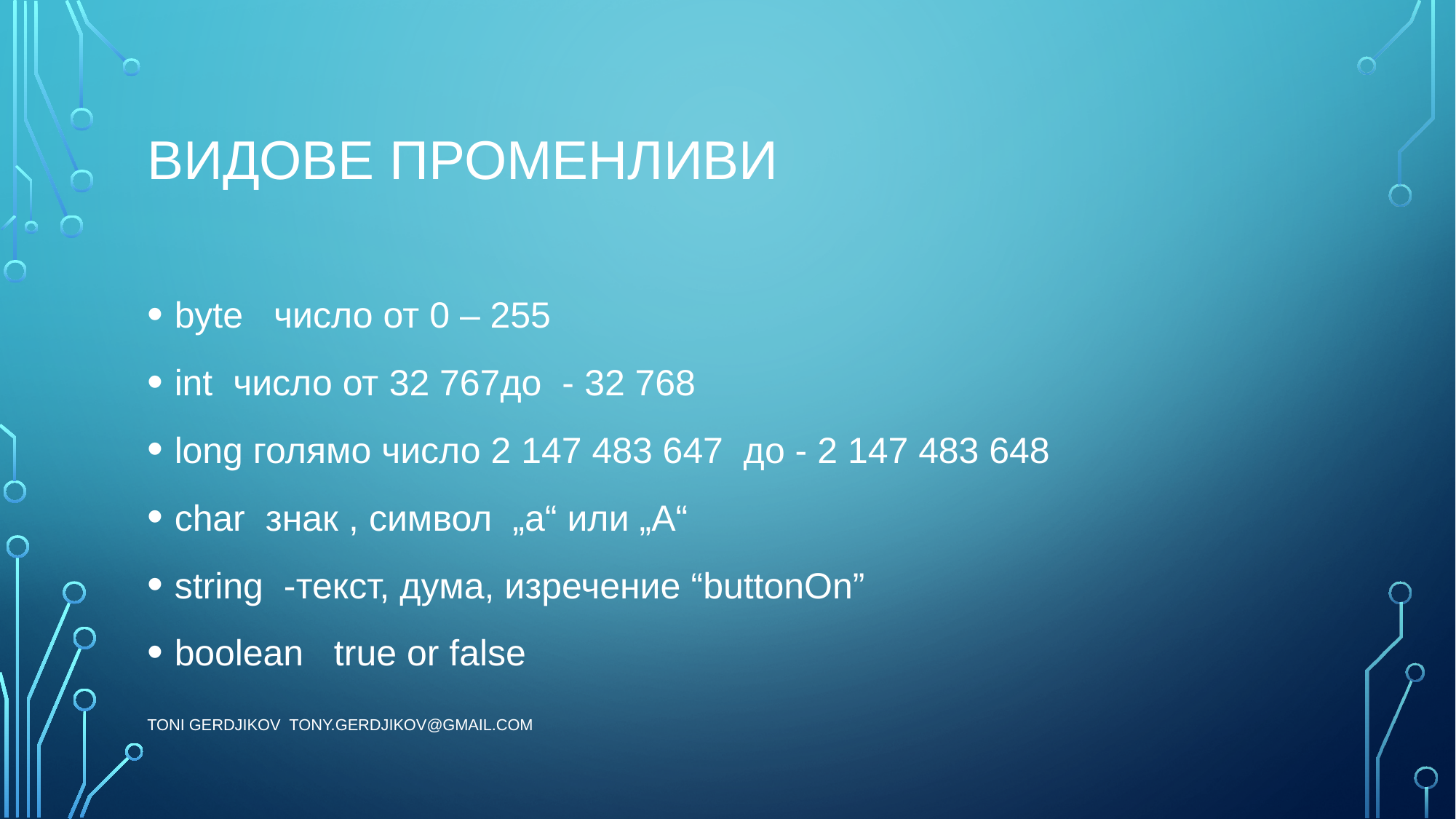

# Видове променливи
byte   число от 0 – 255
int  число от 32 767до  - 32 768
long голямо число 2 147 483 647  до - 2 147 483 648
char  знак , символ  „а“ или „А“
string  -текст, дума, изречение “buttonOn”
boolean   true or false

Toni Gerdjikov  tony.gerdjikov@gmail.com